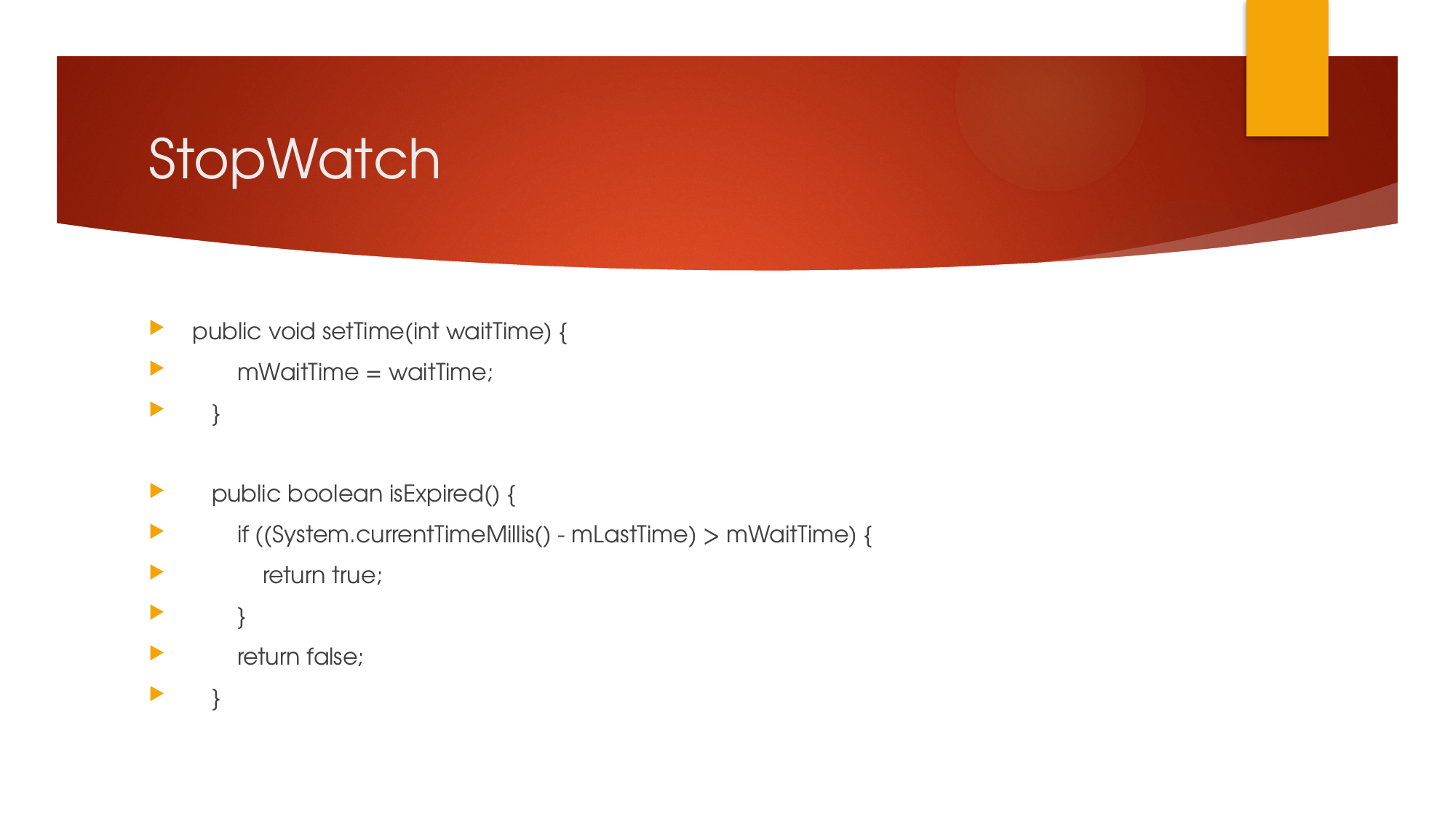

# StopWatch
 public void setTime(int waitTime) {
        mWaitTime = waitTime;
    }

    public boolean isExpired() {
        if ((System.currentTimeMillis() - mLastTime) > mWaitTime) {
            return true;
        }
        return false;
    }